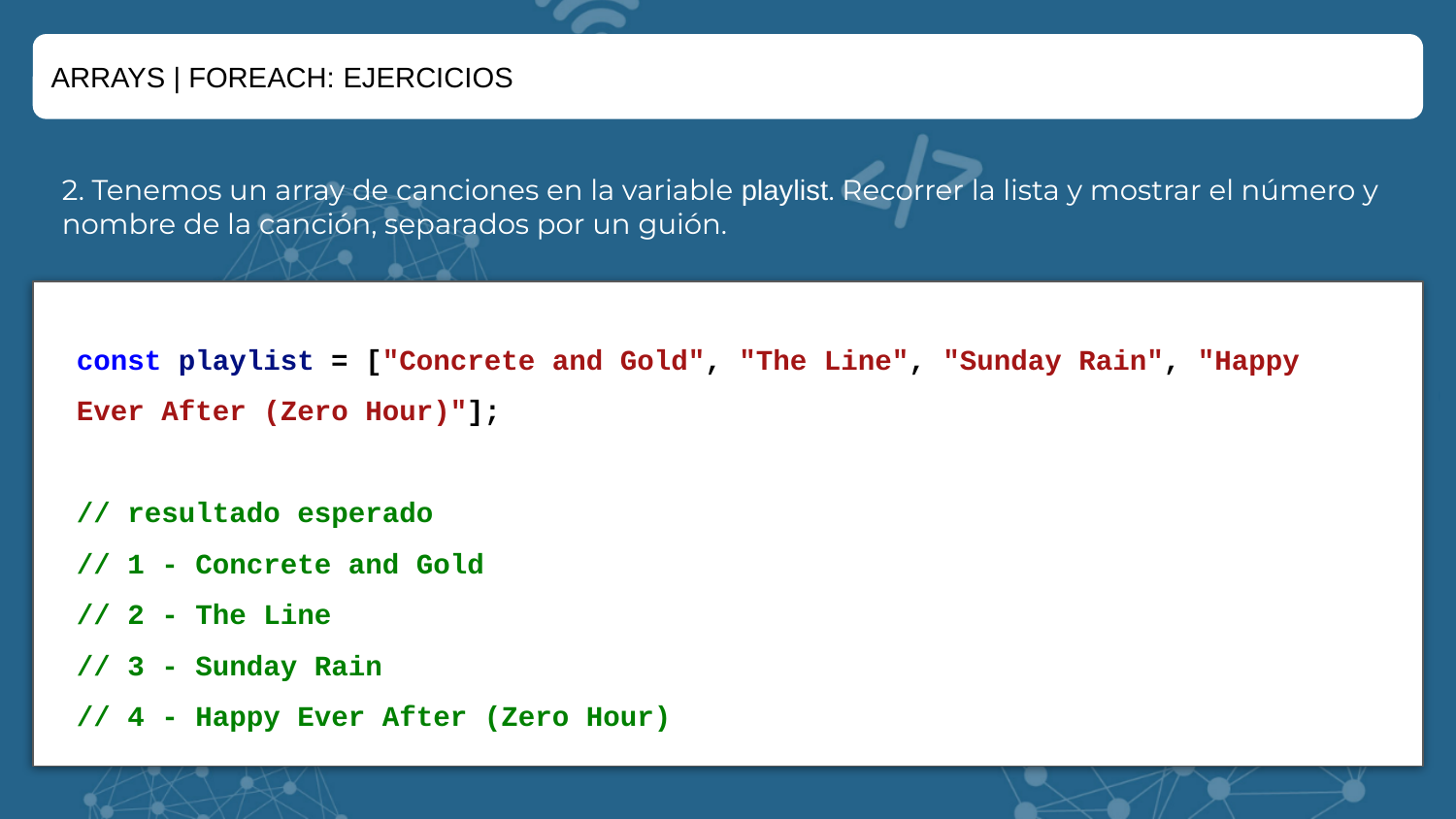

ARRAYS | FOREACH: EJERCICIOS
2. Tenemos un array de canciones en la variable playlist. Recorrer la lista y mostrar el número y nombre de la canción, separados por un guión.
const playlist = ["Concrete and Gold", "The Line", "Sunday Rain", "Happy Ever After (Zero Hour)"];

// resultado esperado
// 1 - Concrete and Gold
// 2 - The Line
// 3 - Sunday Rain
// 4 - Happy Ever After (Zero Hour)